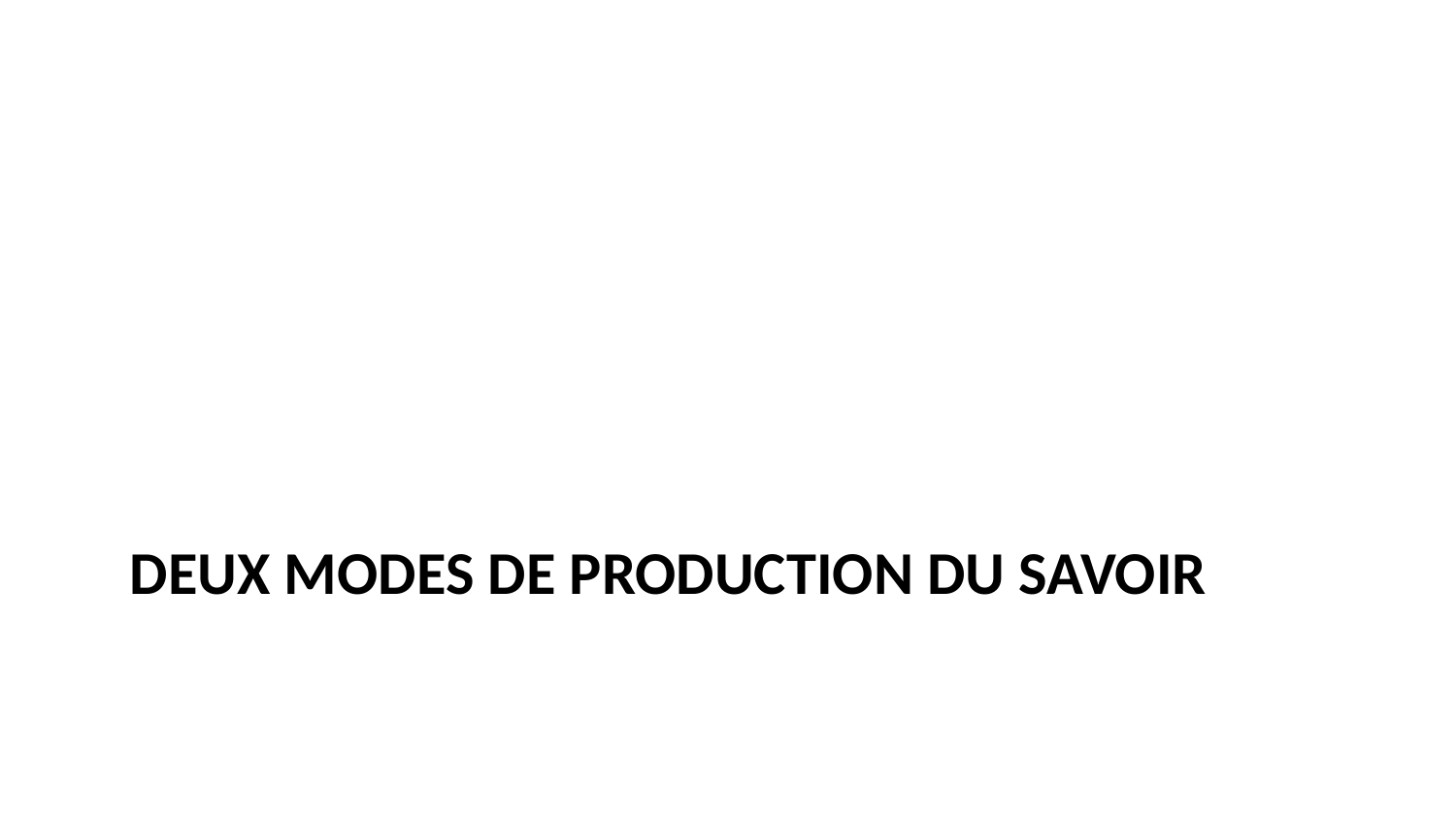

# Deux modes de production du savoir